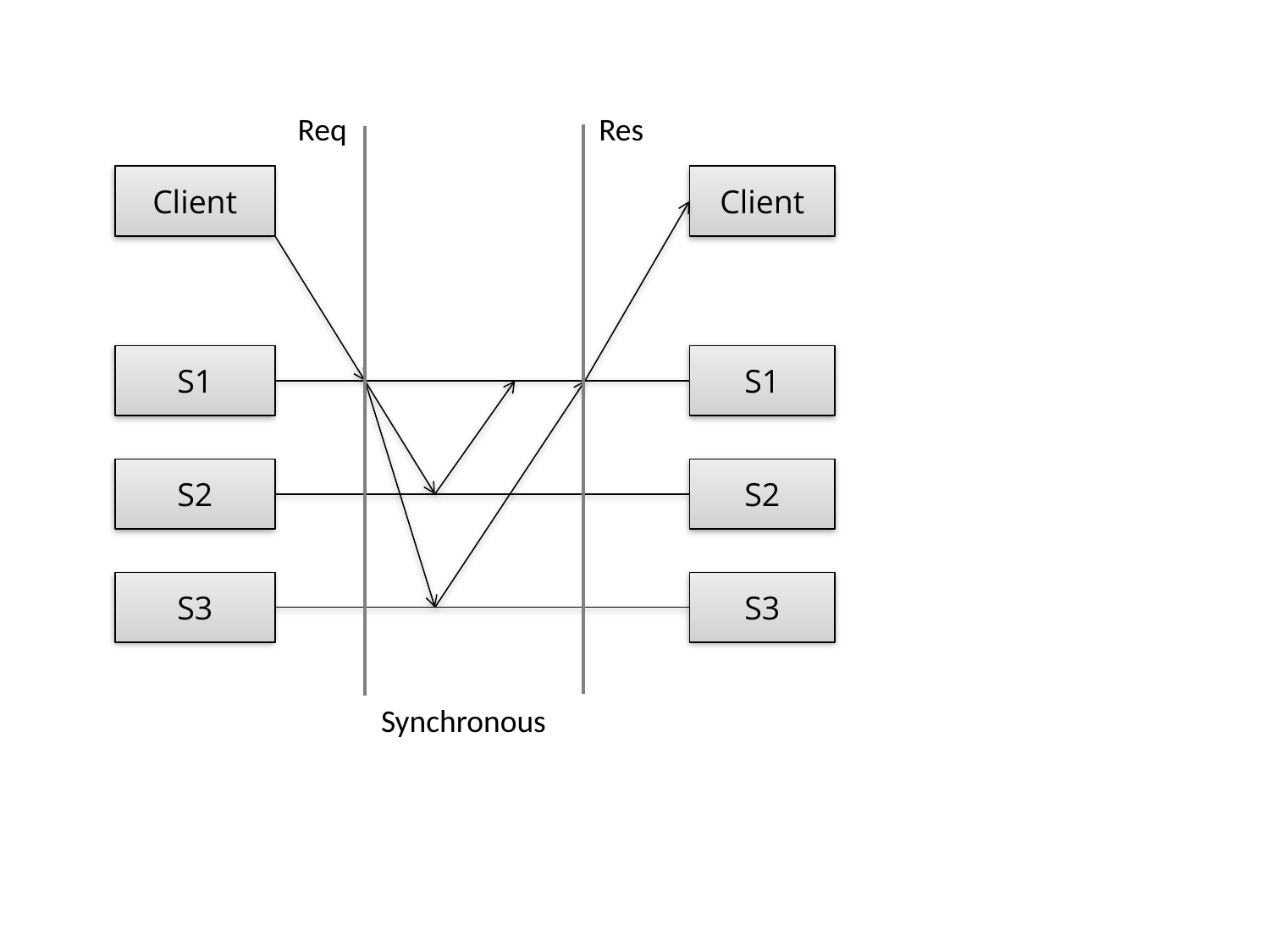

Req
Res
Client
Client
S1
S1
S2
S2
S3
S3
Synchronous